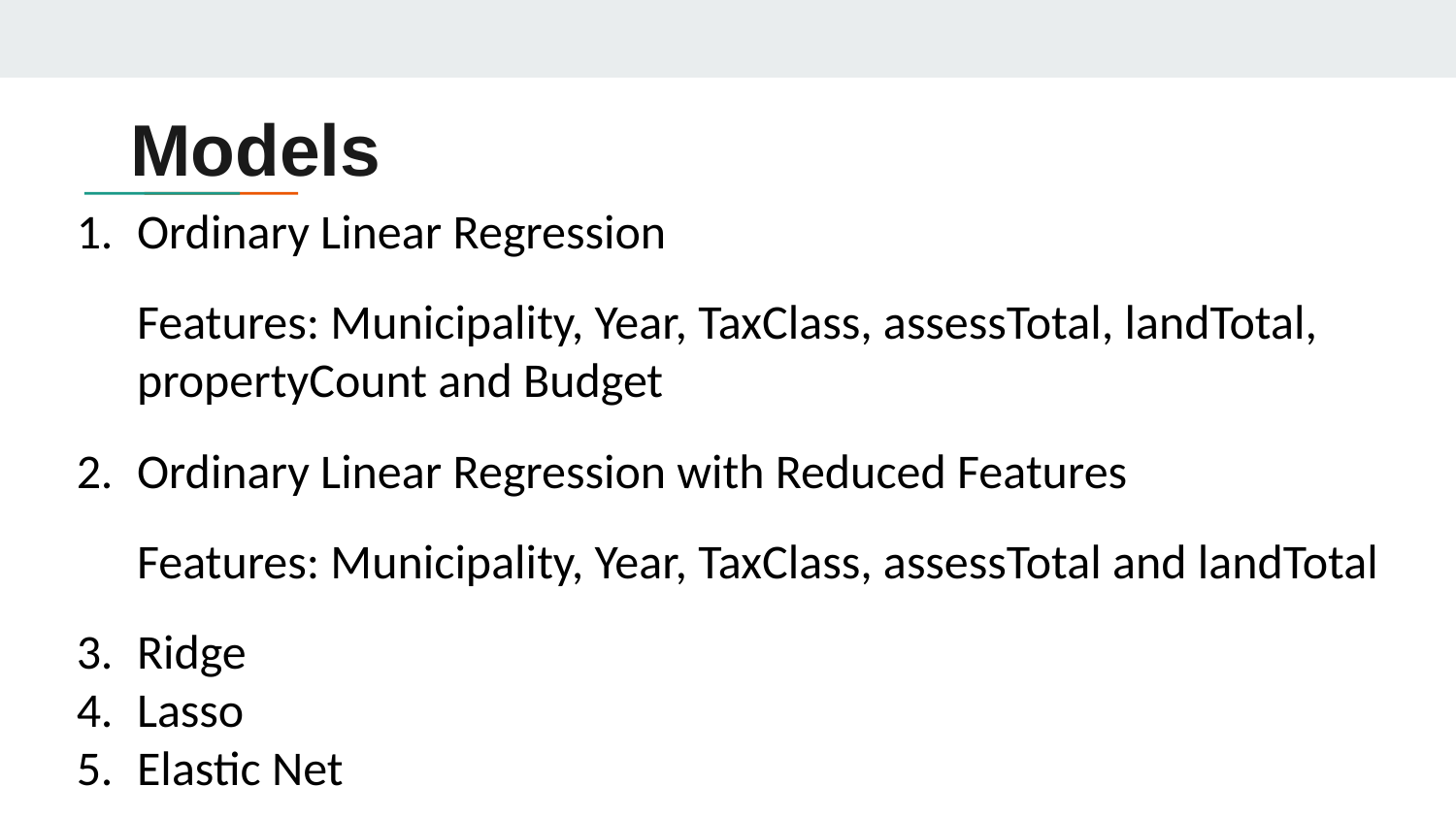

# Models
Ordinary Linear Regression
Features: Municipality, Year, TaxClass, assessTotal, landTotal, propertyCount and Budget
Ordinary Linear Regression with Reduced Features
Features: Municipality, Year, TaxClass, assessTotal and landTotal
Ridge
Lasso
Elastic Net